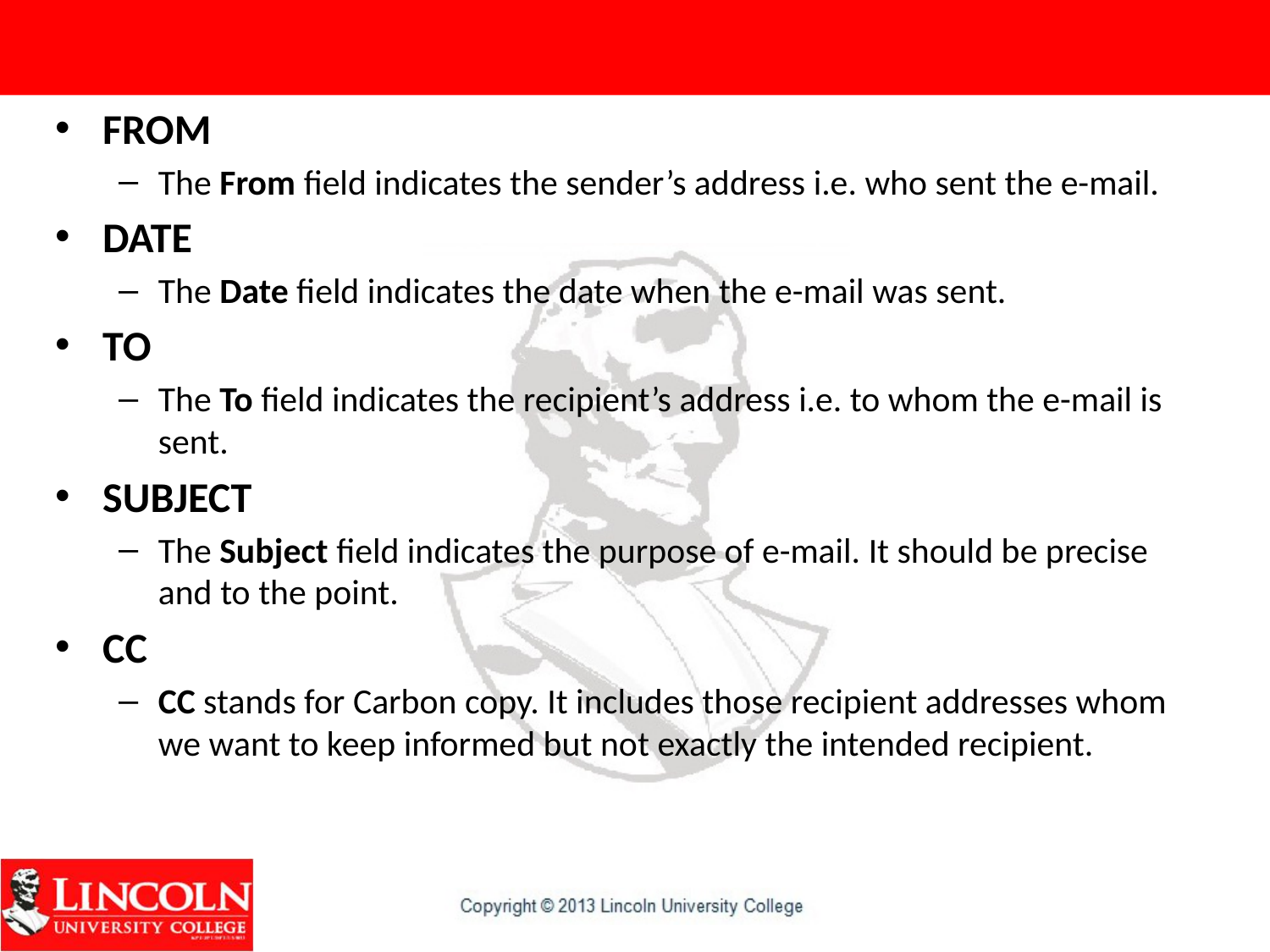

FROM
The From field indicates the sender’s address i.e. who sent the e-mail.
DATE
The Date field indicates the date when the e-mail was sent.
TO
The To field indicates the recipient’s address i.e. to whom the e-mail is sent.
SUBJECT
The Subject field indicates the purpose of e-mail. It should be precise and to the point.
CC
CC stands for Carbon copy. It includes those recipient addresses whom we want to keep informed but not exactly the intended recipient.